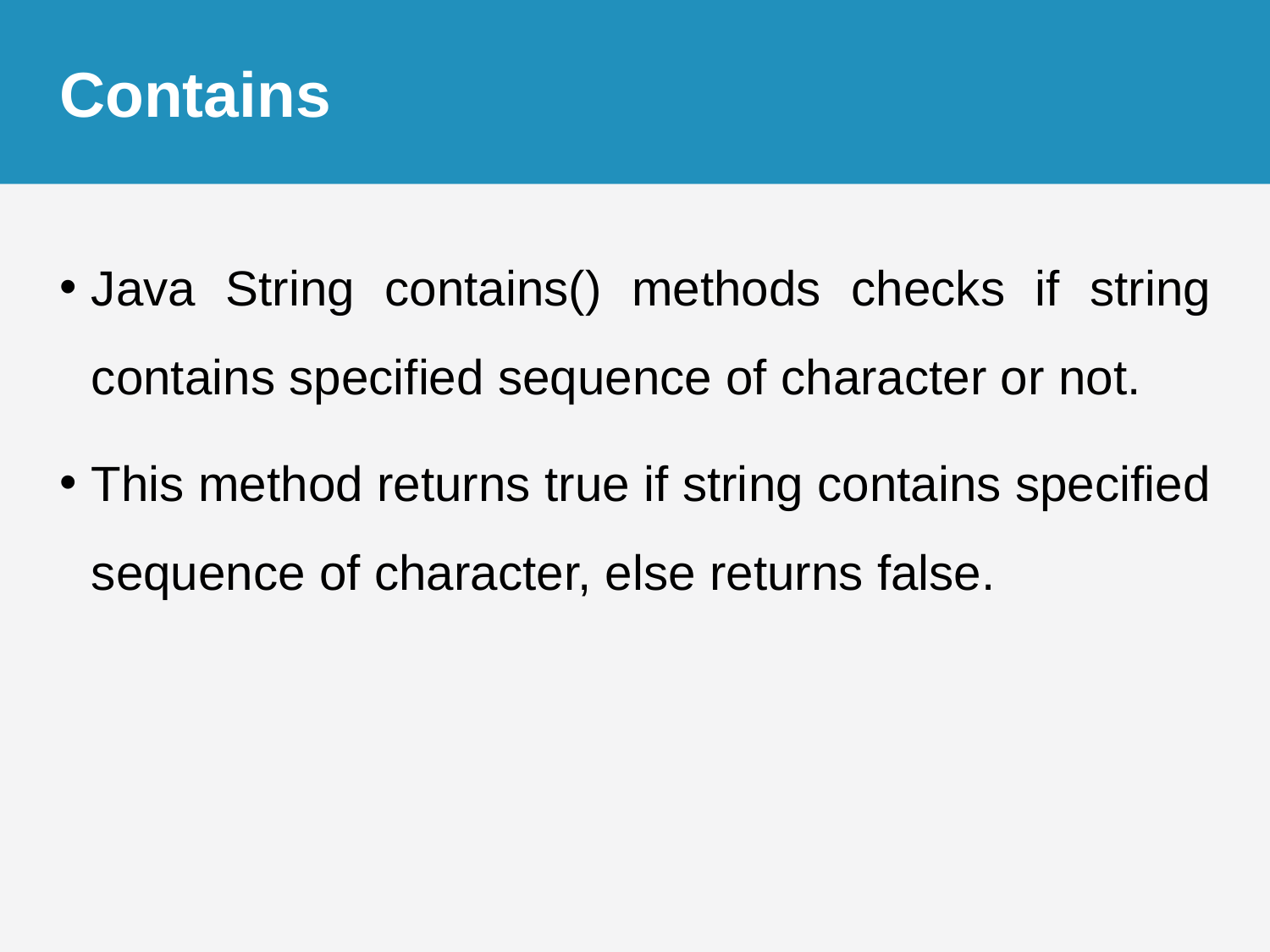

# Contains
Java String contains() methods checks if string contains specified sequence of character or not.
This method returns true if string contains specified sequence of character, else returns false.